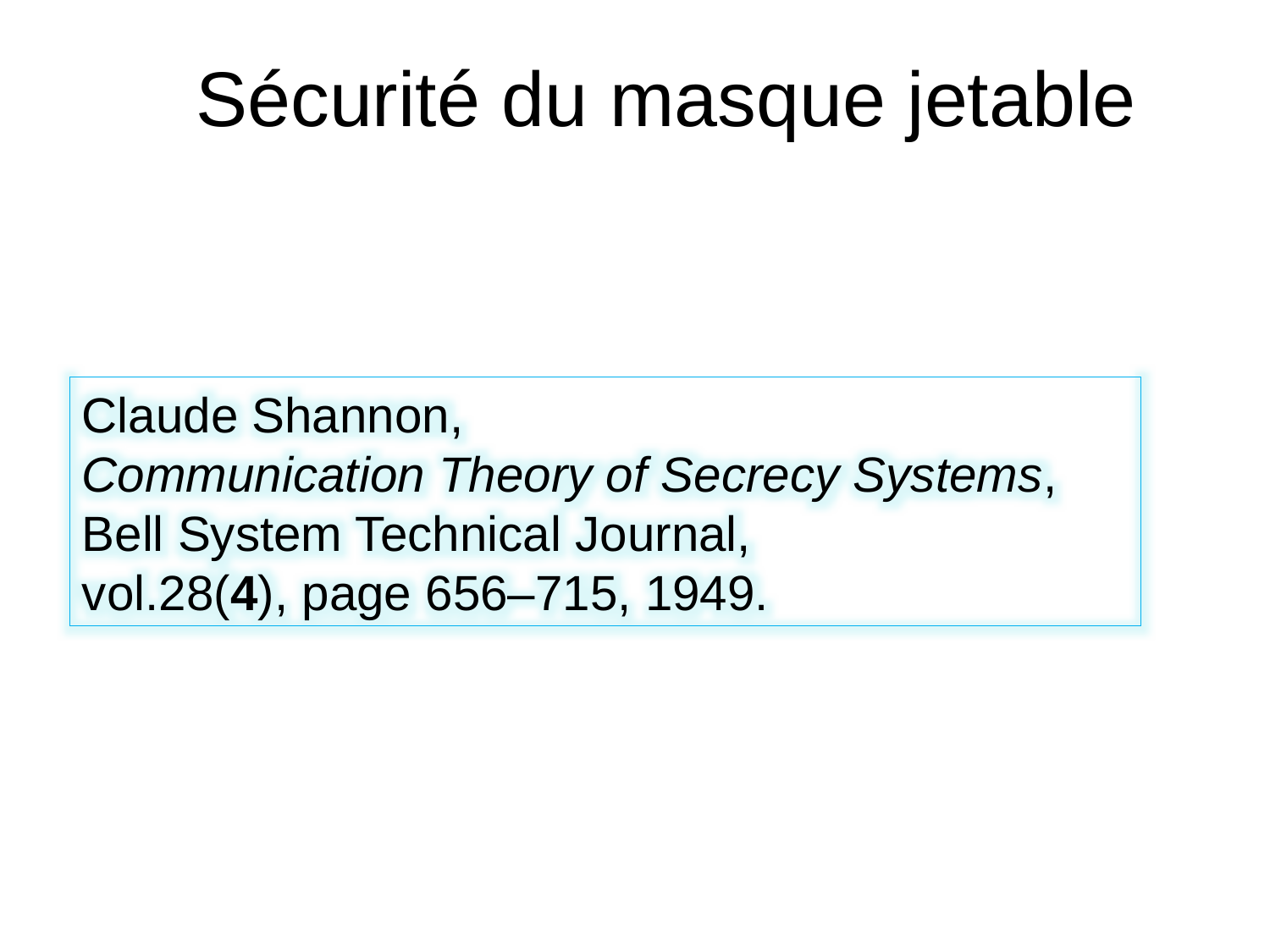

Sécurité du masque jetable
Claude Shannon,
Communication Theory of Secrecy Systems,
Bell System Technical Journal,
vol.28(4), page 656–715, 1949.